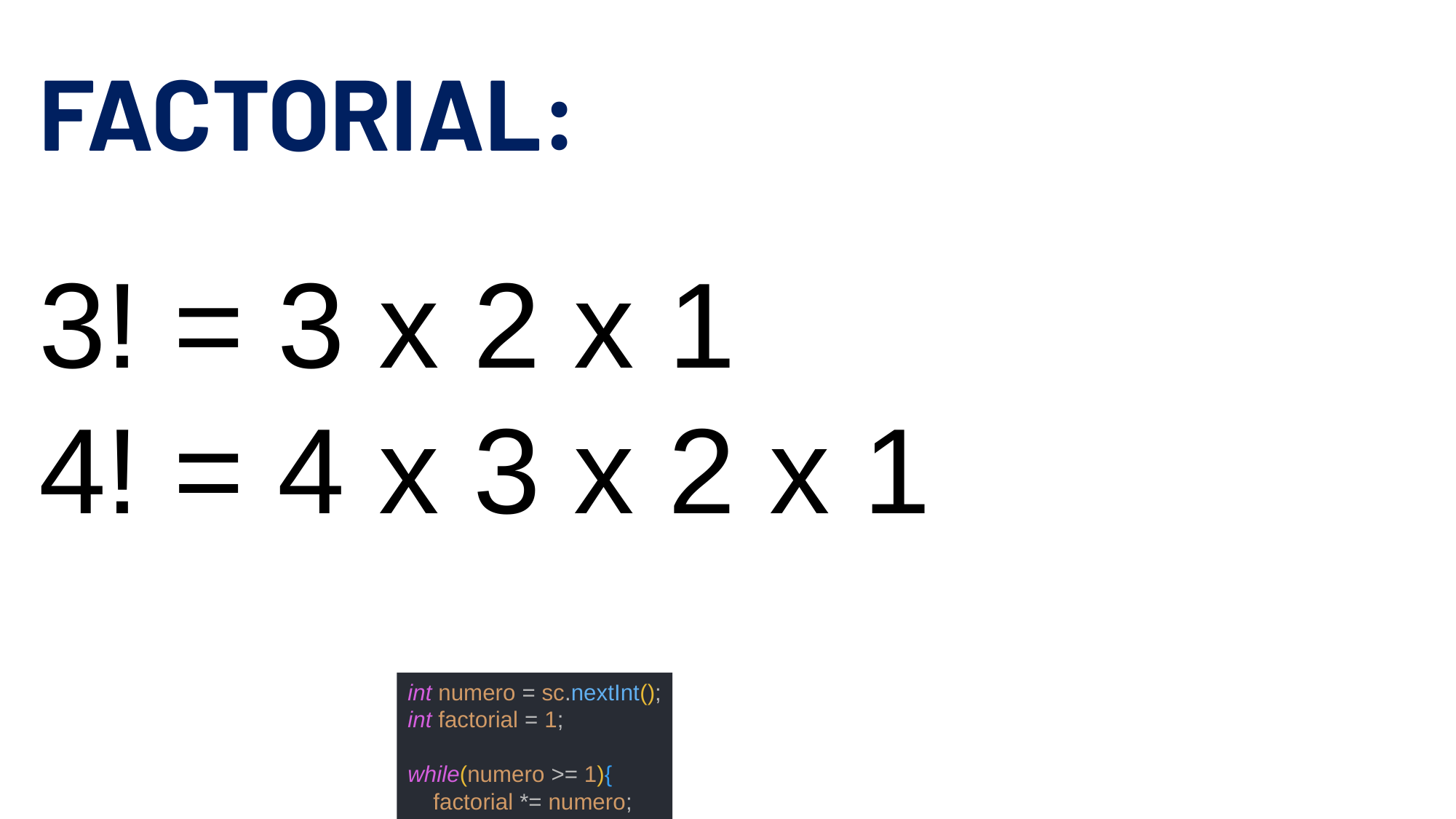

FACTORIAL:
3! = 3 x 2 x 1
4! = 4 x 3 x 2 x 1
int numero = sc.nextInt();
int factorial = 1;
while(numero >= 1){
    factorial *= numero;
    numero--;
}